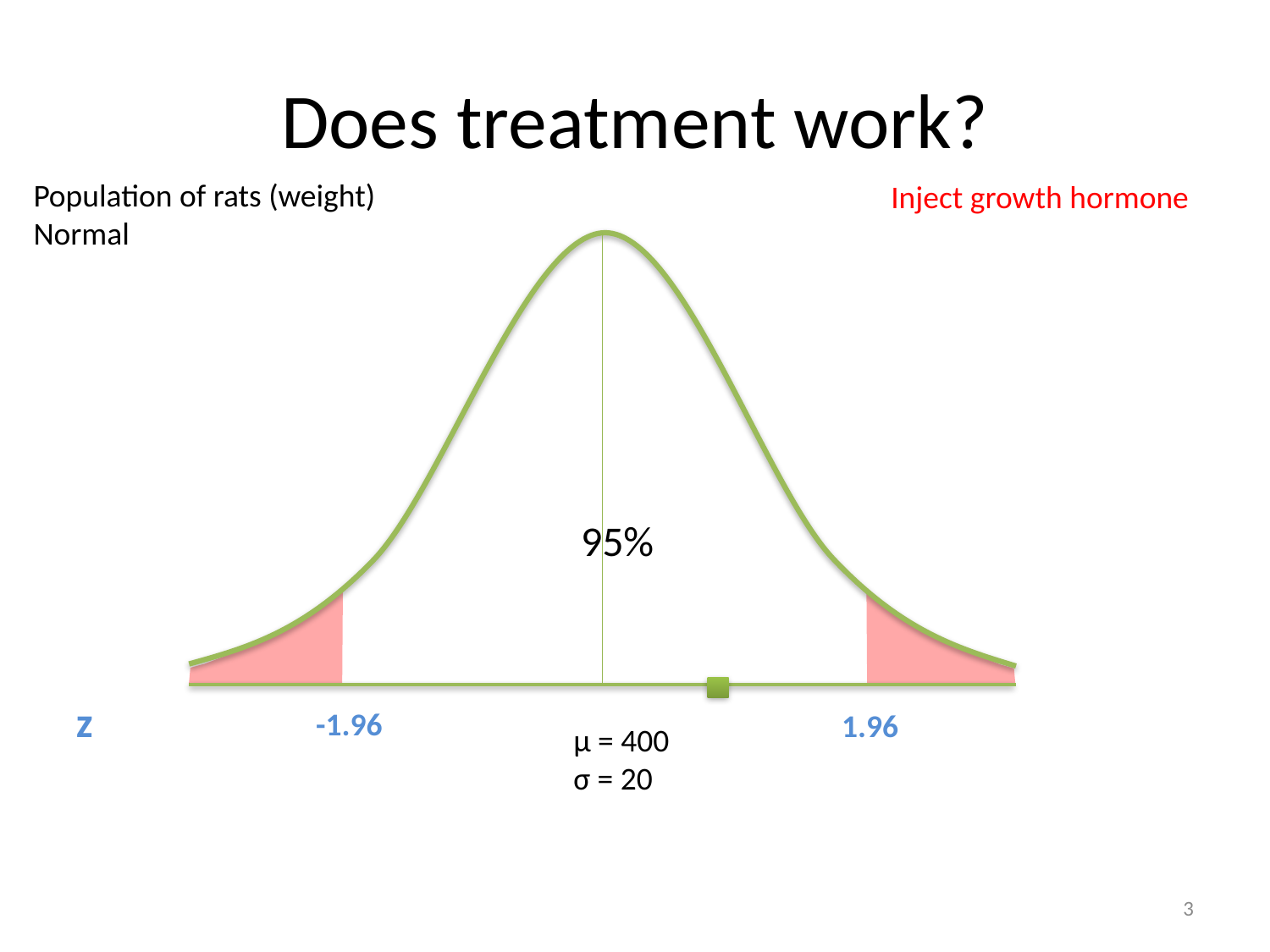

# Does treatment work?
Population of rats (weight)
Normal
Inject growth hormone

95%

z
 -1.96
  1.96
µ = 400
σ = 20
3